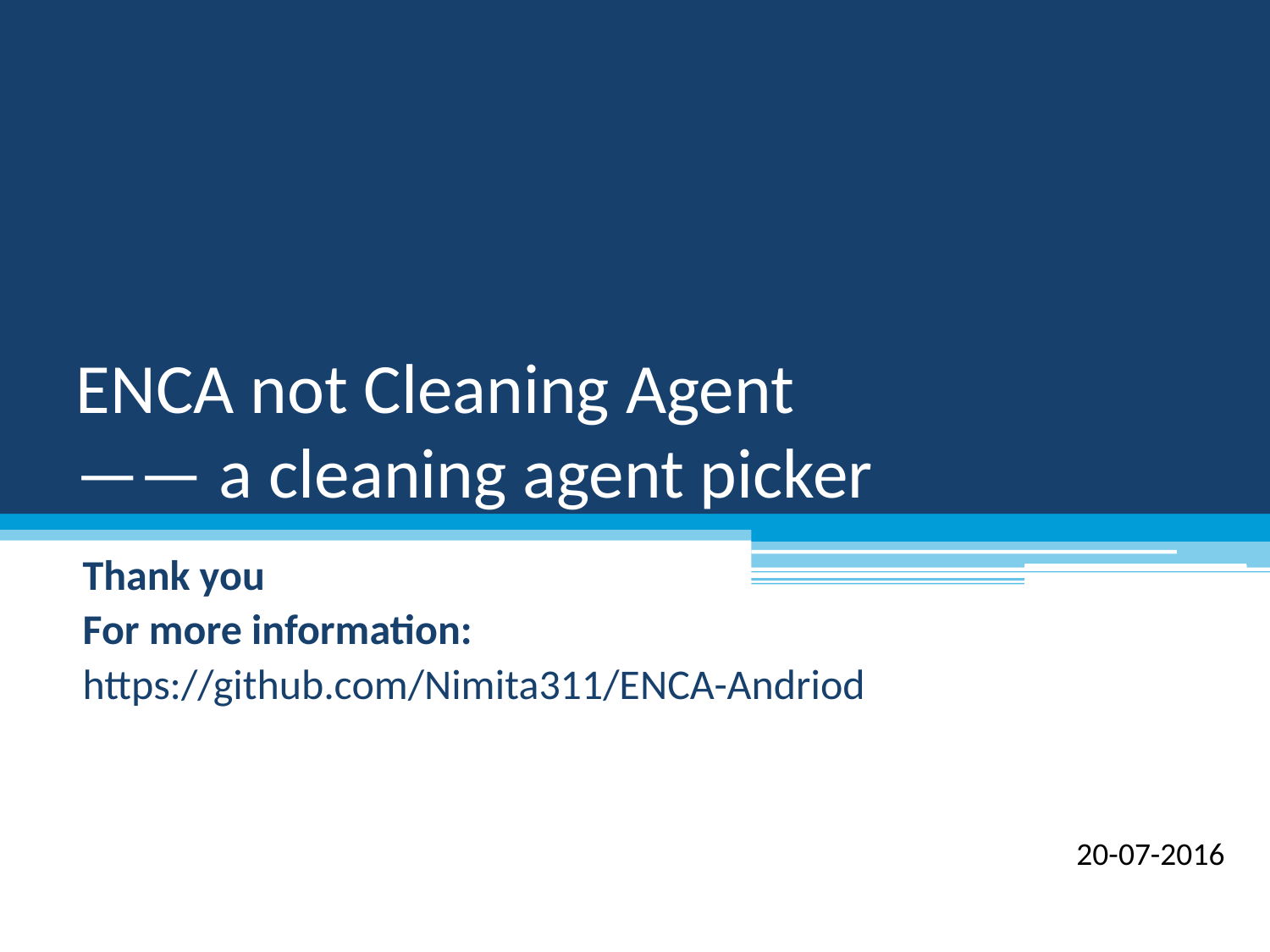

# ENCA not Cleaning Agent —— a cleaning agent picker
Thank you
For more information:
https://github.com/Nimita311/ENCA-Andriod

20-07-2016